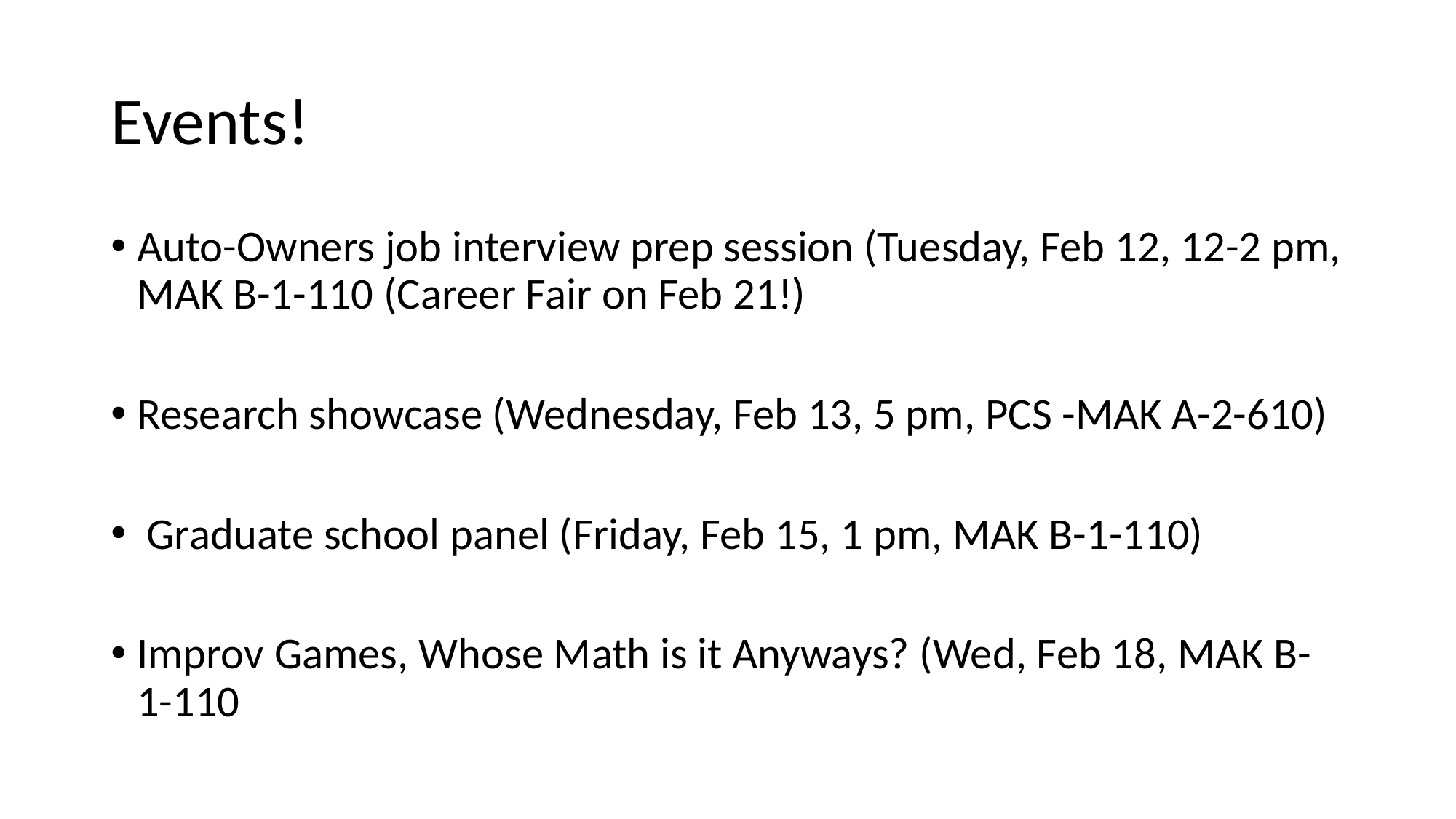

# Events!
Auto-Owners job interview prep session (Tuesday, Feb 12, 12-2 pm, MAK B-1-110 (Career Fair on Feb 21!)

Research showcase (Wednesday, Feb 13, 5 pm, PCS -MAK A-2-610)

 Graduate school panel (Friday, Feb 15, 1 pm, MAK B-1-110)

Improv Games, Whose Math is it Anyways? (Wed, Feb 18, MAK B-1-110